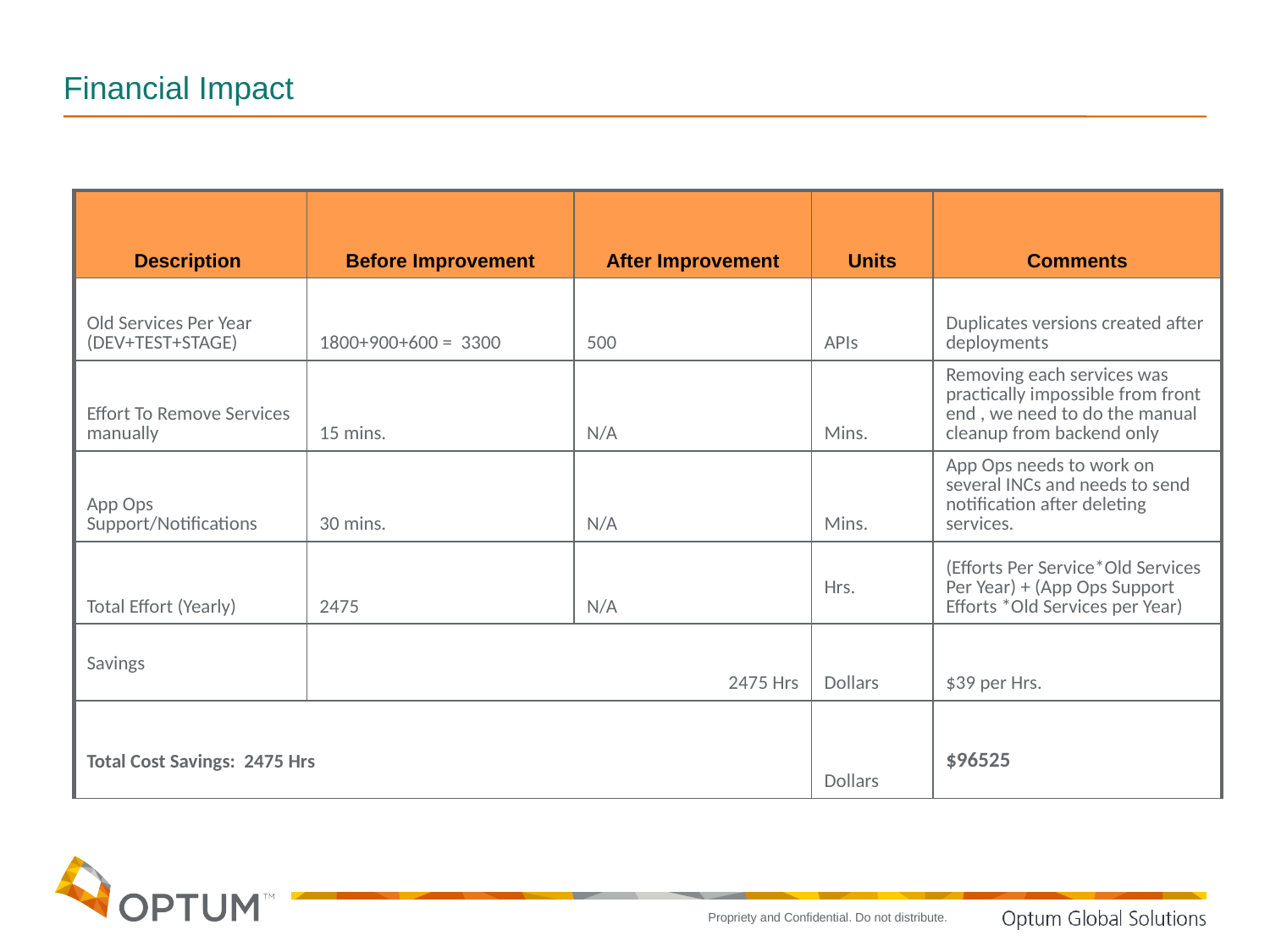

# Financial Impact
| Description | Before Improvement | After Improvement | Units | Comments |
| --- | --- | --- | --- | --- |
| Old Services Per Year (DEV+TEST+STAGE) | 1800+900+600 = 3300 | 500 | APIs | Duplicates versions created after deployments |
| Effort To Remove Services manually | 15 mins. | N/A | Mins. | Removing each services was practically impossible from front end , we need to do the manual cleanup from backend only |
| App Ops Support/Notifications | 30 mins. | N/A | Mins. | App Ops needs to work on several INCs and needs to send notification after deleting services. |
| Total Effort (Yearly) | 2475 | N/A | Hrs. | (Efforts Per Service\*Old Services Per Year) + (App Ops Support Efforts \*Old Services per Year) |
| Savings | 2475 Hrs |  | Dollars | $39 per Hrs. |
| Total Cost Savings: 2475 Hrs |  |  | Dollars | $96525 |